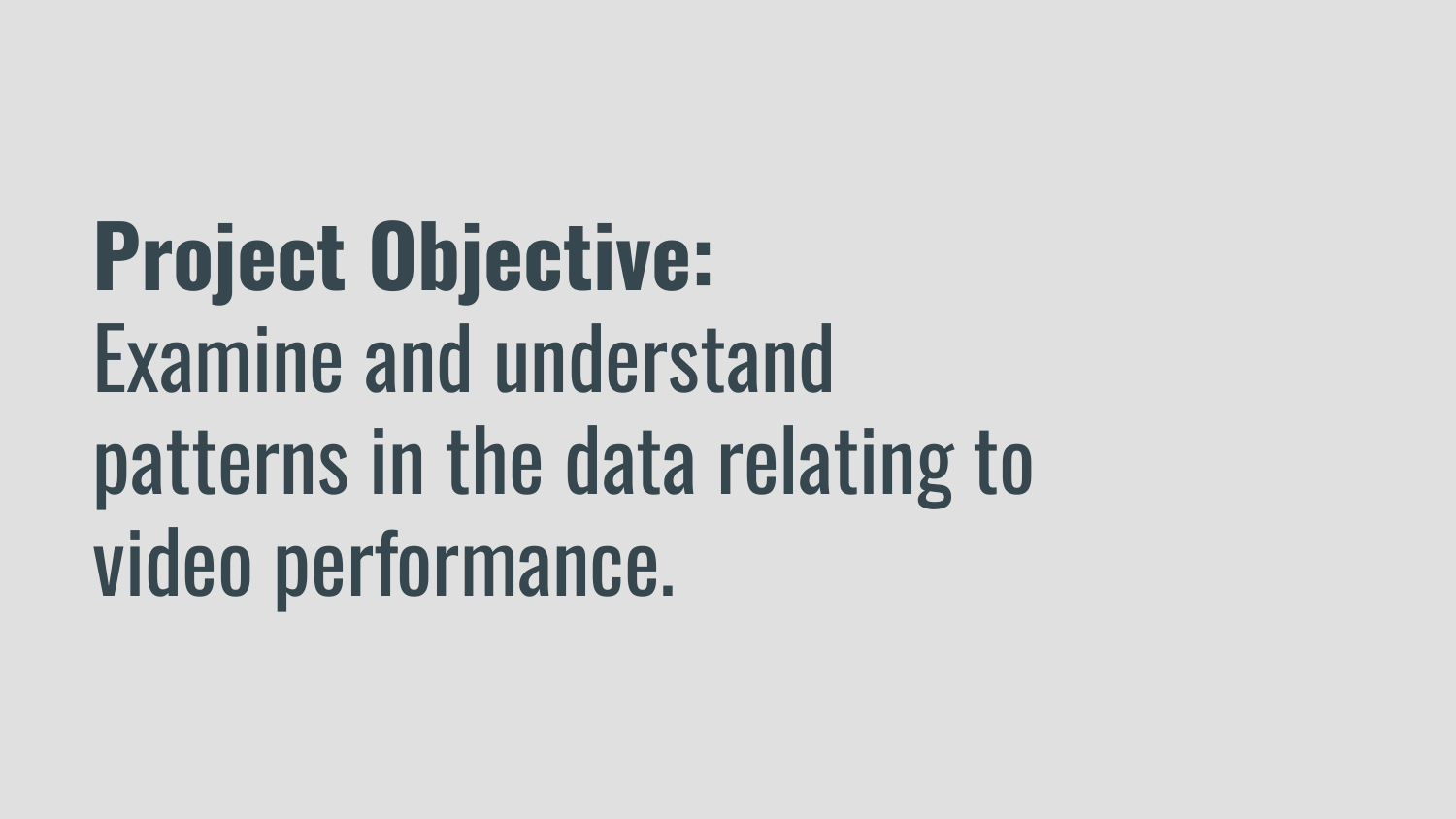

# Project Objective:
Examine and understand patterns in the data relating to video performance.